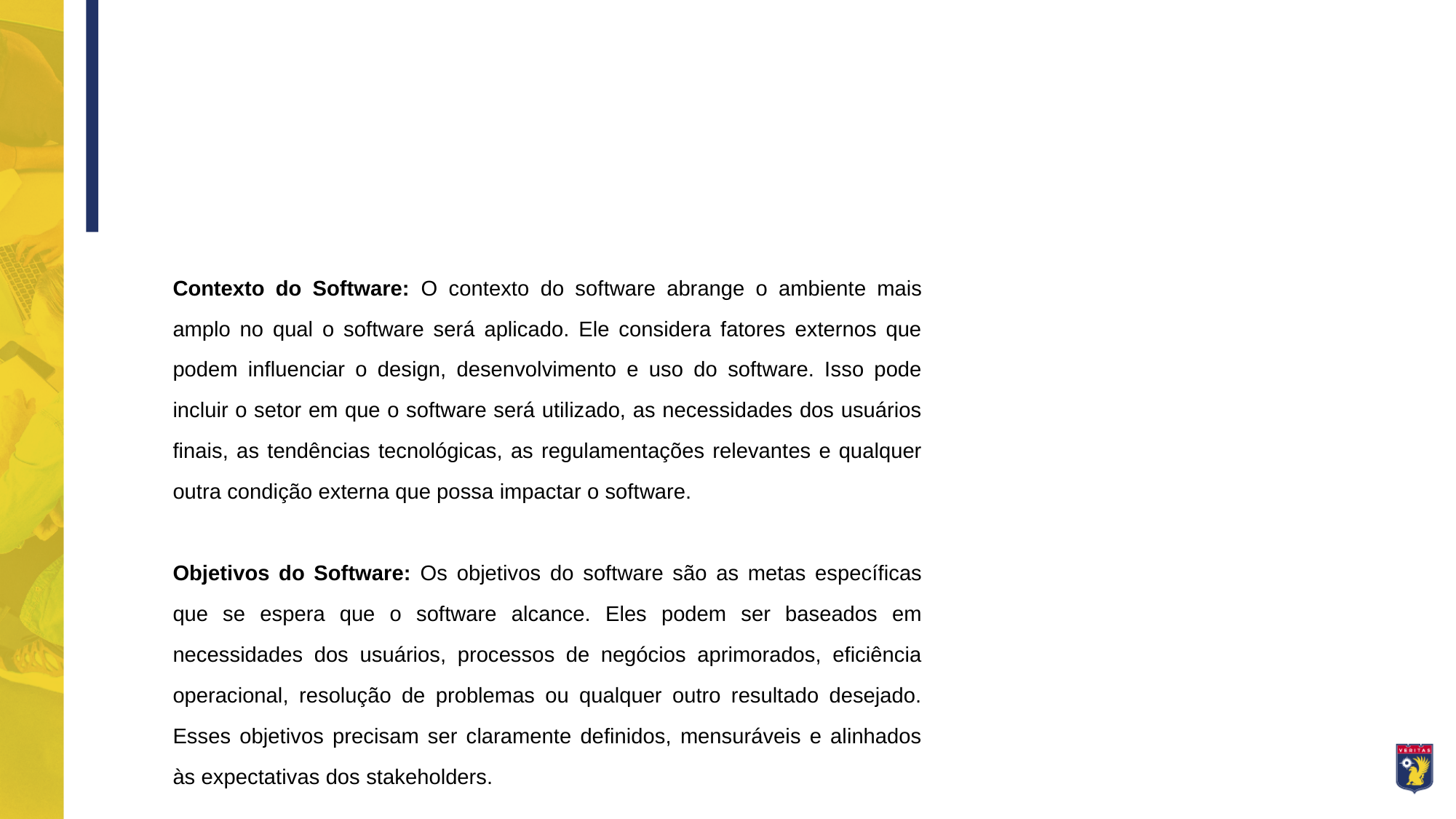

Contexto do Software: O contexto do software abrange o ambiente mais amplo no qual o software será aplicado. Ele considera fatores externos que podem influenciar o design, desenvolvimento e uso do software. Isso pode incluir o setor em que o software será utilizado, as necessidades dos usuários finais, as tendências tecnológicas, as regulamentações relevantes e qualquer outra condição externa que possa impactar o software.

Objetivos do Software: Os objetivos do software são as metas específicas que se espera que o software alcance. Eles podem ser baseados em necessidades dos usuários, processos de negócios aprimorados, eficiência operacional, resolução de problemas ou qualquer outro resultado desejado. Esses objetivos precisam ser claramente definidos, mensuráveis e alinhados às expectativas dos stakeholders.